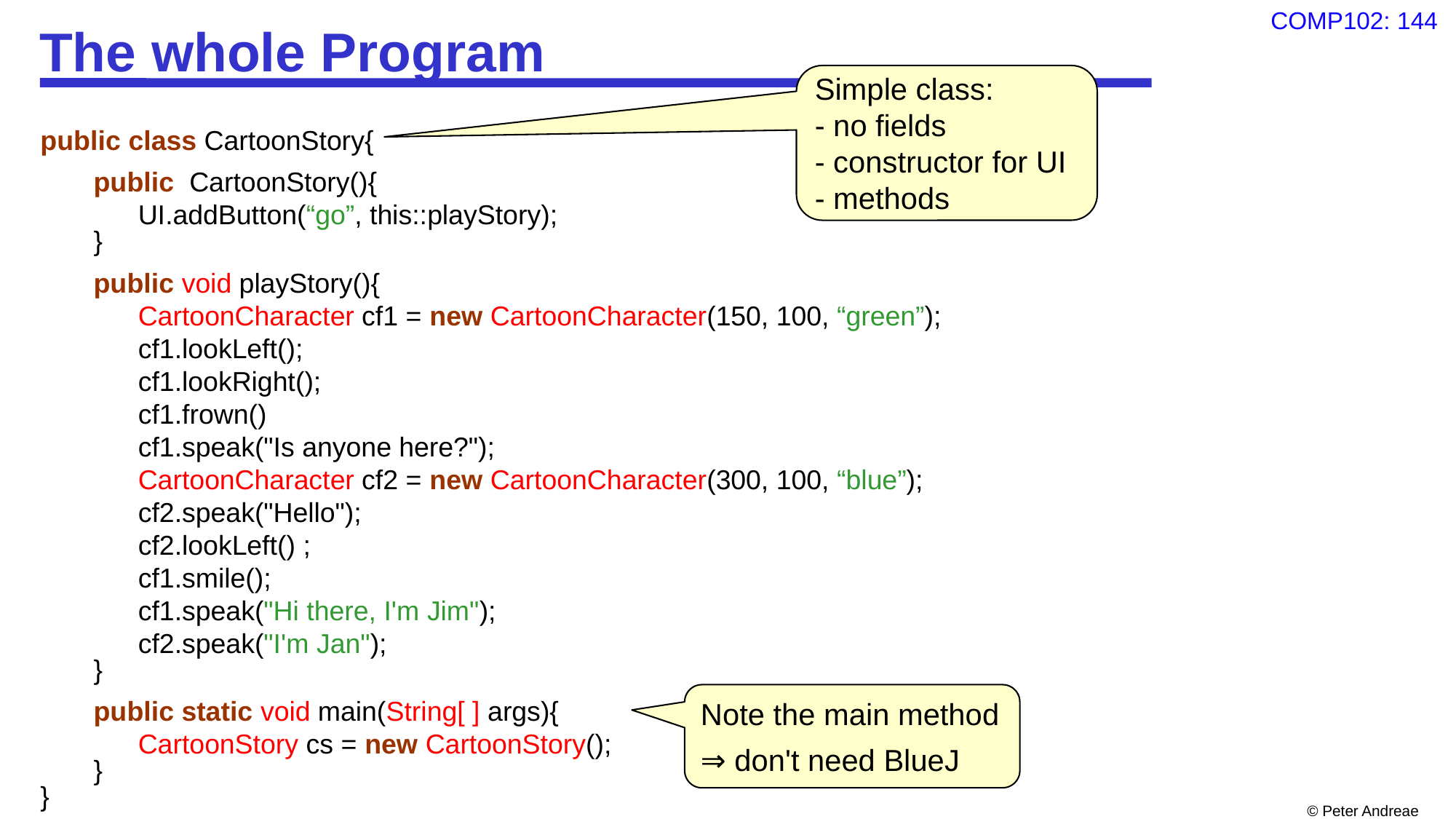

# The whole Program
Simple class:
- no fields
- constructor for UI
- methods
public class CartoonStory{
public  CartoonStory(){
UI.addButton(“go”, this::playStory);
}
public void playStory(){
CartoonCharacter cf1 = new CartoonCharacter(150, 100, “green”);
cf1.lookLeft();
cf1.lookRight();
cf1.frown()
cf1.speak("Is anyone here?");
CartoonCharacter cf2 = new CartoonCharacter(300, 100, “blue”);
cf2.speak("Hello");
cf2.lookLeft() ;
cf1.smile();
cf1.speak("Hi there, I'm Jim");
cf2.speak("I'm Jan");
}
public static void main(String[ ] args){
CartoonStory cs = new CartoonStory();
}
}
Note the main method
⇒ don't need BlueJ